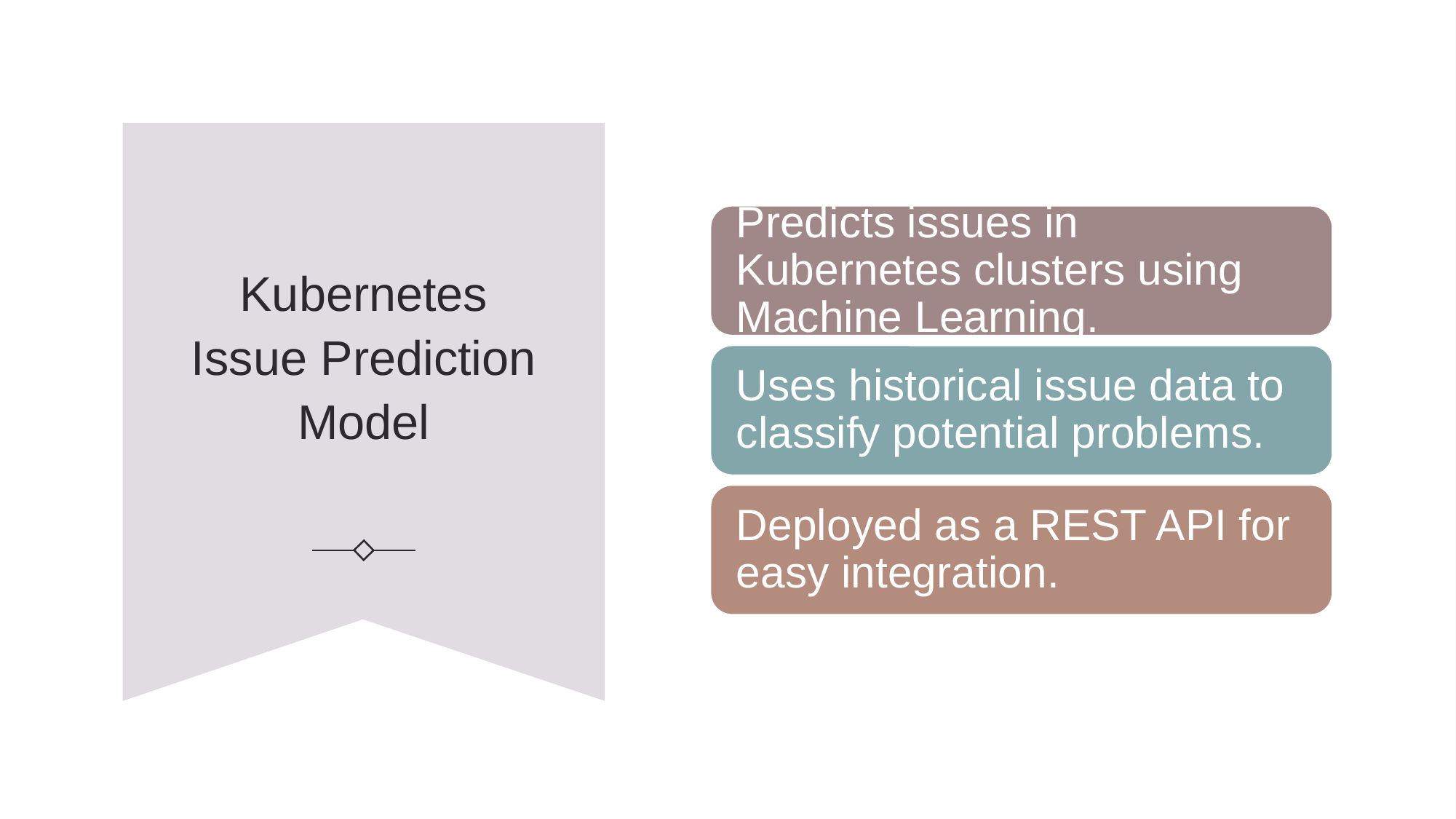

Predicts issues in Kubernetes clusters using Machine Learning.
Uses historical issue data to classify potential problems.
Deployed as a REST API for easy integration.
# Kubernetes Issue Prediction Model